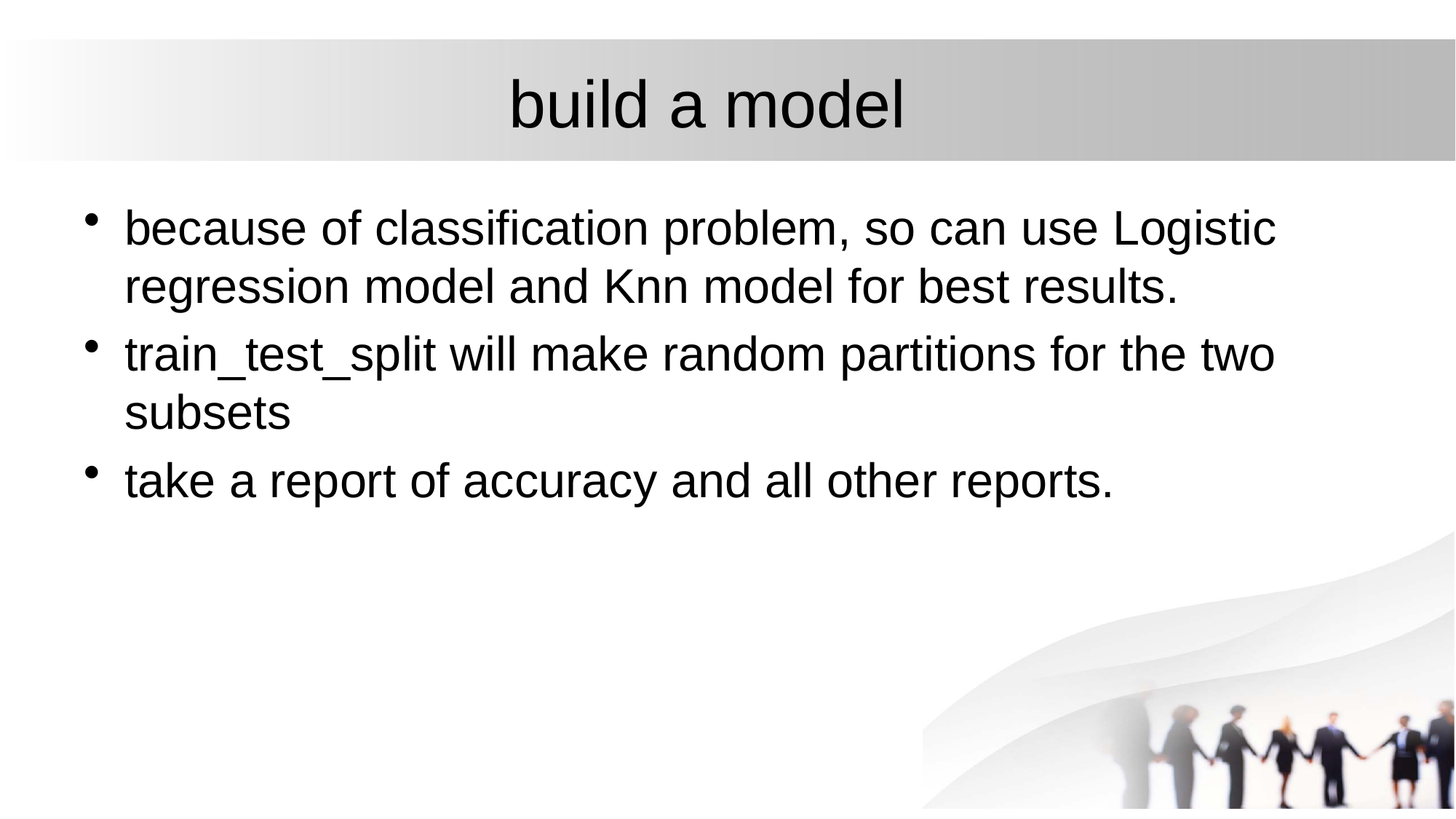

# build a model
because of classification problem, so can use Logistic regression model and Knn model for best results.
train_test_split will make random partitions for the two subsets
take a report of accuracy and all other reports.